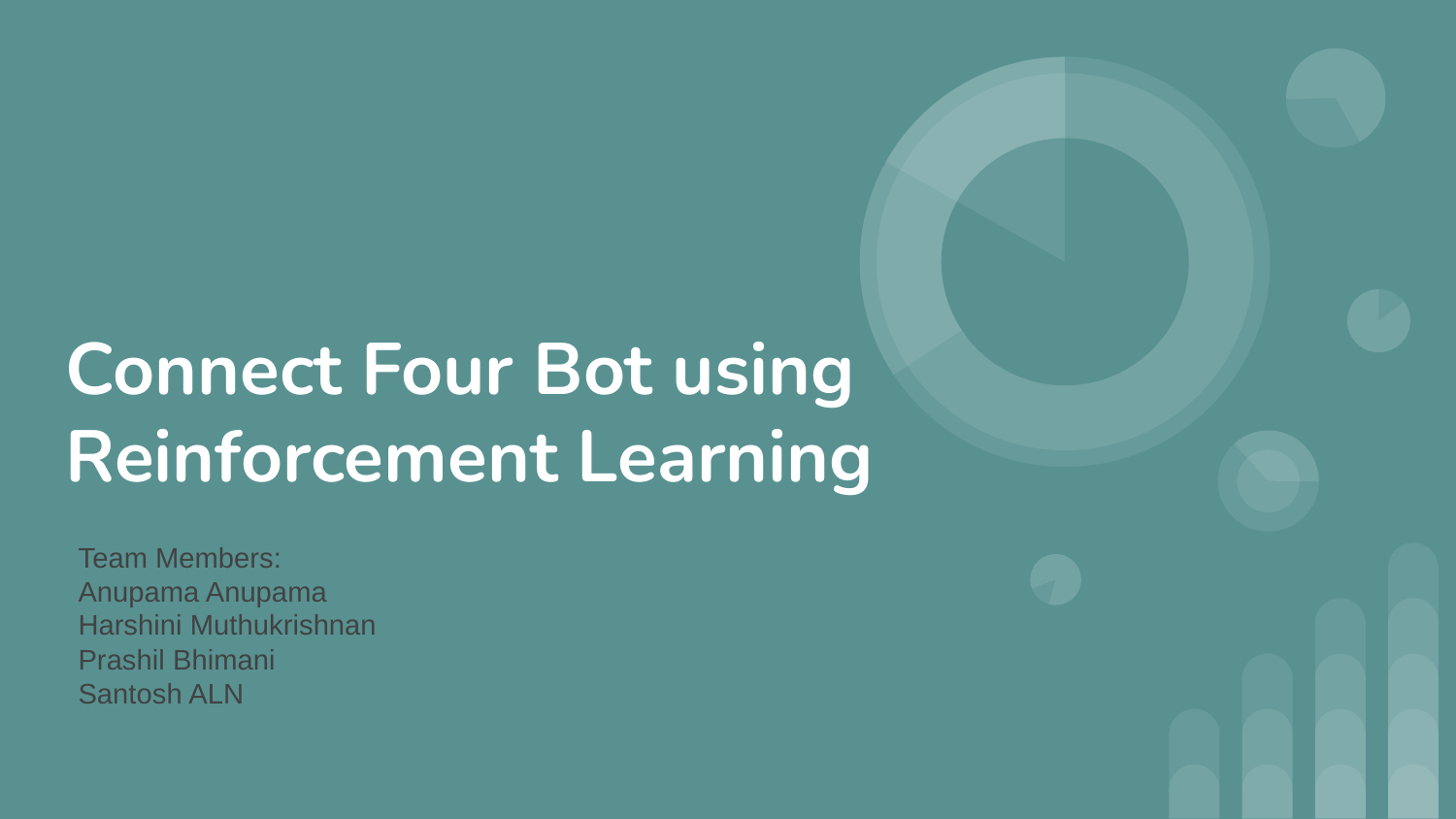

# Connect Four Bot using
Reinforcement Learning
Team Members:
Anupama Anupama
Harshini Muthukrishnan
Prashil Bhimani
Santosh ALN